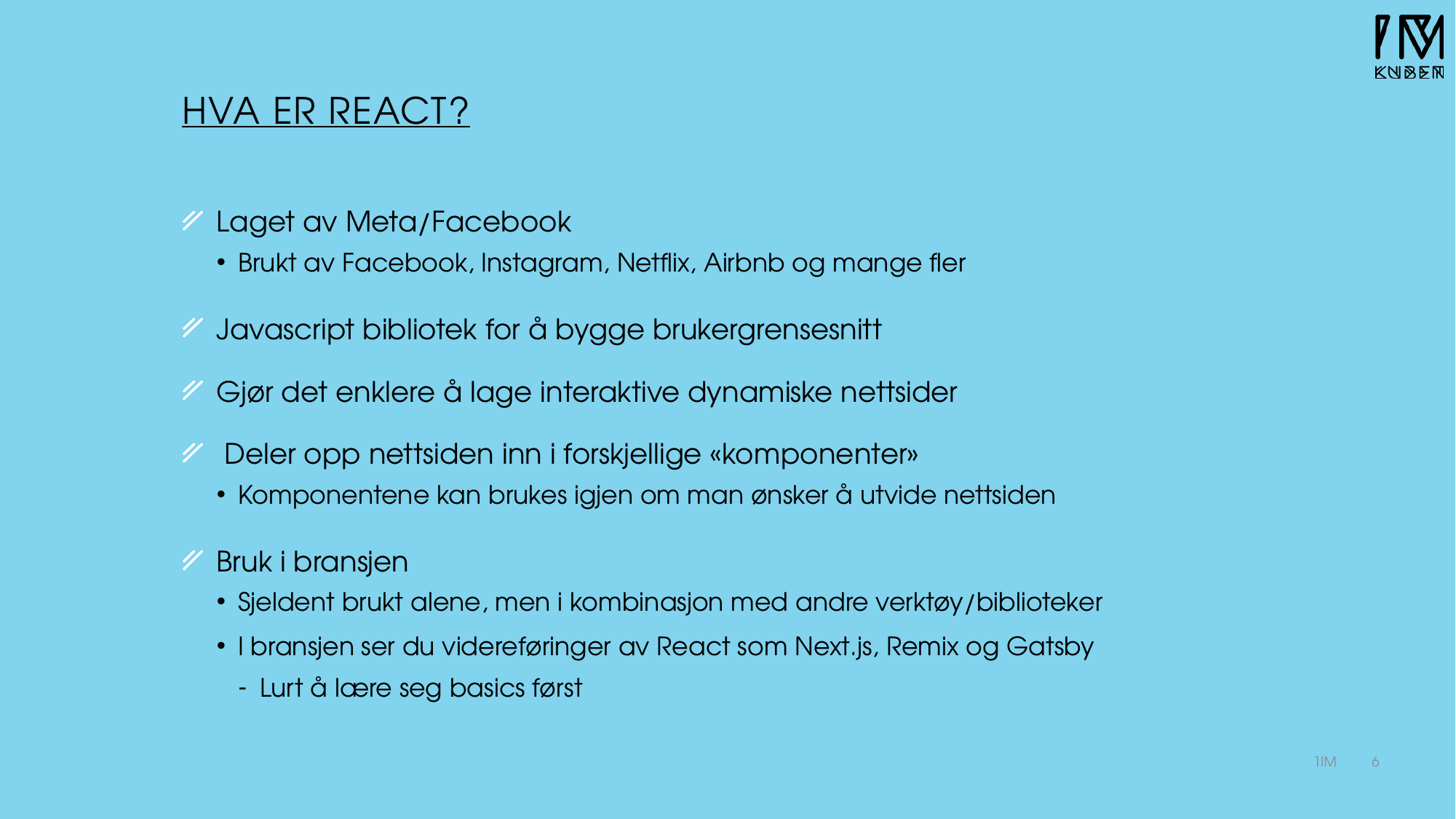

# Hva er react?
Laget av Meta/Facebook
Brukt av Facebook, Instagram, Netflix, Airbnb og mange fler
Javascript bibliotek for å bygge brukergrensesnitt
Gjør det enklere å lage interaktive dynamiske nettsider
 Deler opp nettsiden inn i forskjellige «komponenter»
Komponentene kan brukes igjen om man ønsker å utvide nettsiden
Bruk i bransjen
Sjeldent brukt alene, men i kombinasjon med andre verktøy/biblioteker
I bransjen ser du videreføringer av React som Next.js, Remix og Gatsby
Lurt å lære seg basics først

1IM
6